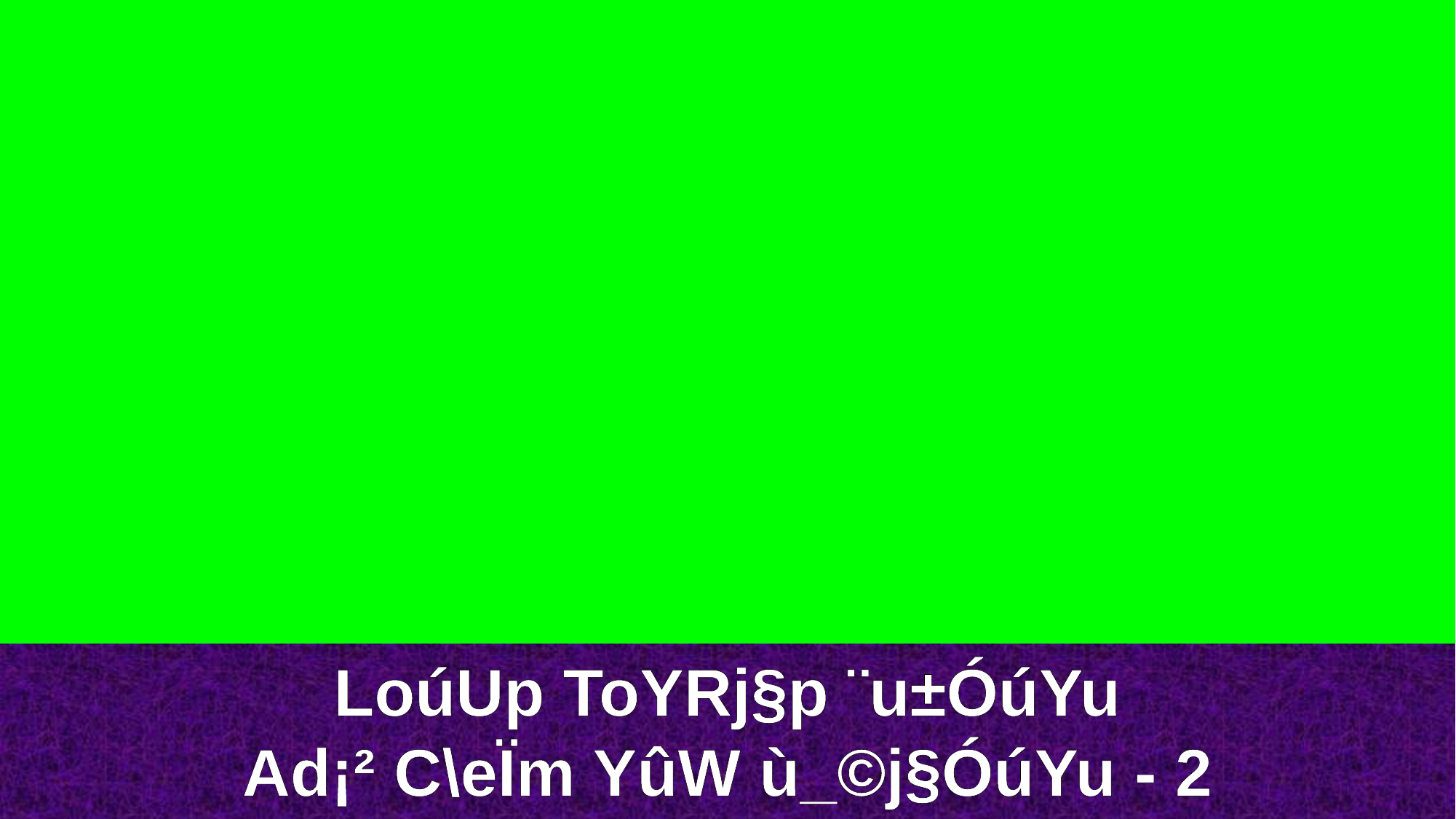

LoúUp ToYRj§p ¨u±ÓúYu
Ad¡² C\eÏm YûW ù_©j§ÓúYu - 2